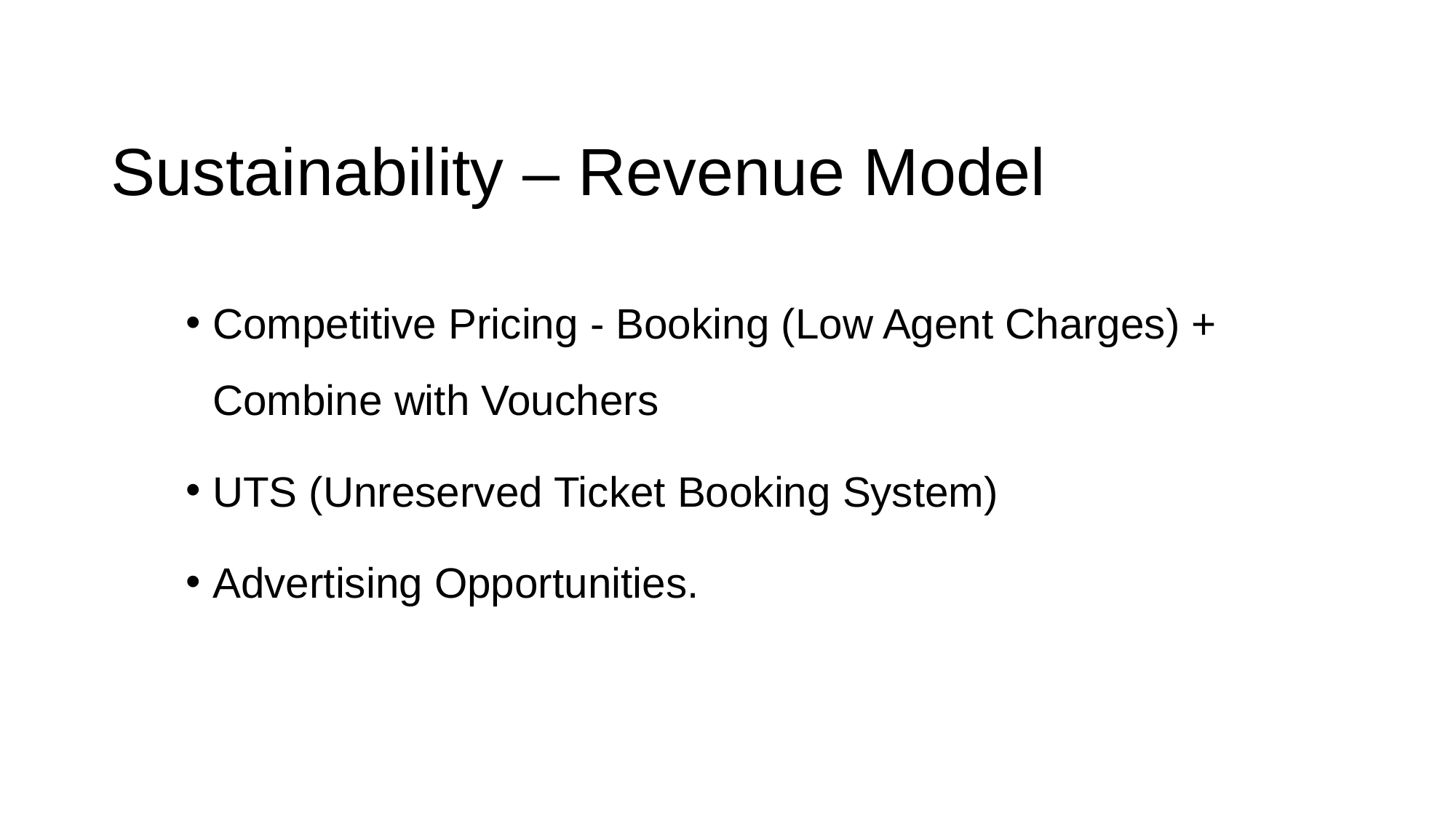

# Sustainability – Revenue Model
Competitive Pricing - Booking (Low Agent Charges) + Combine with Vouchers
UTS (Unreserved Ticket Booking System)
Advertising Opportunities.